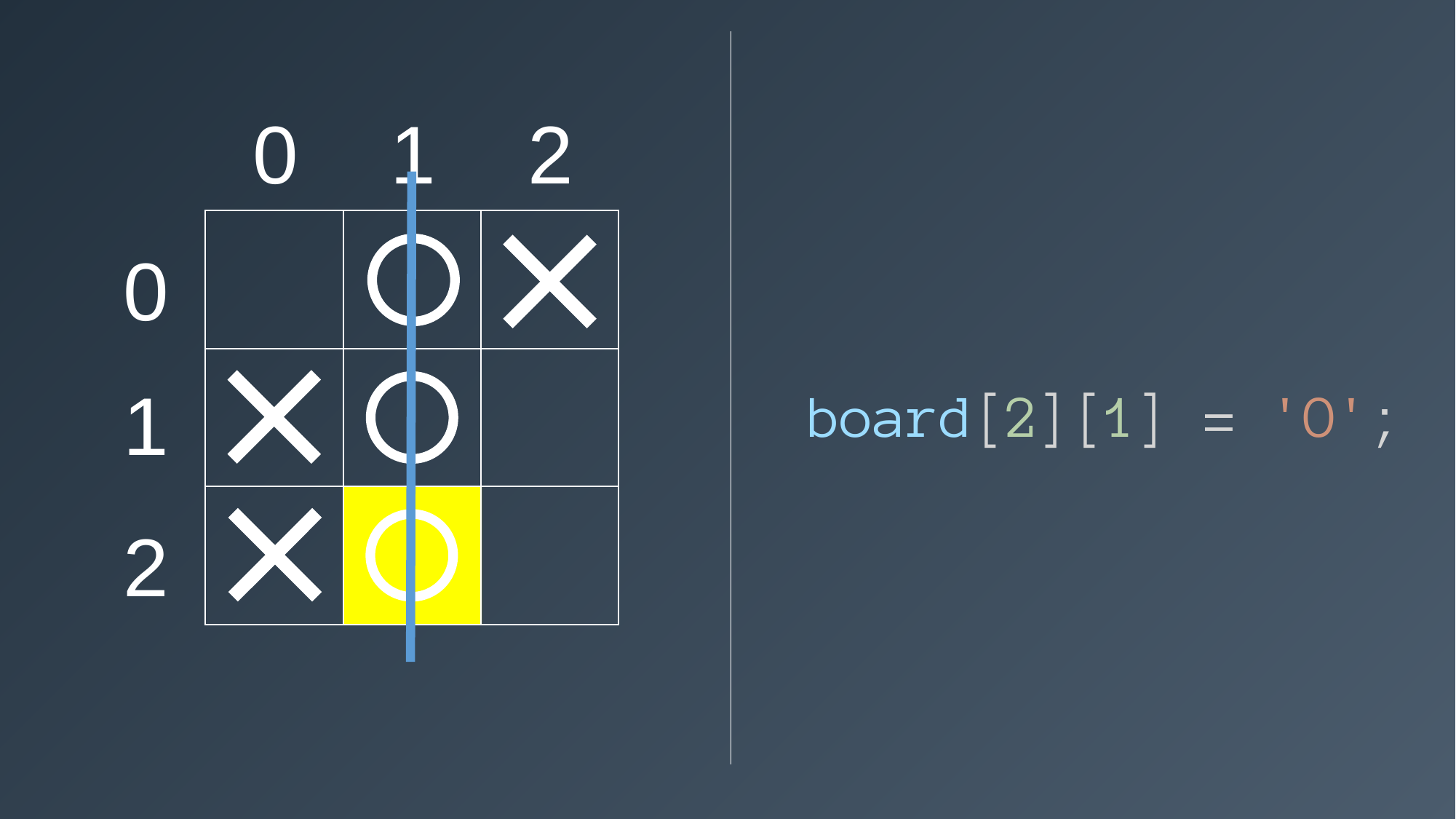

0
1
2

0

1

board[2][1] = 'O';

2